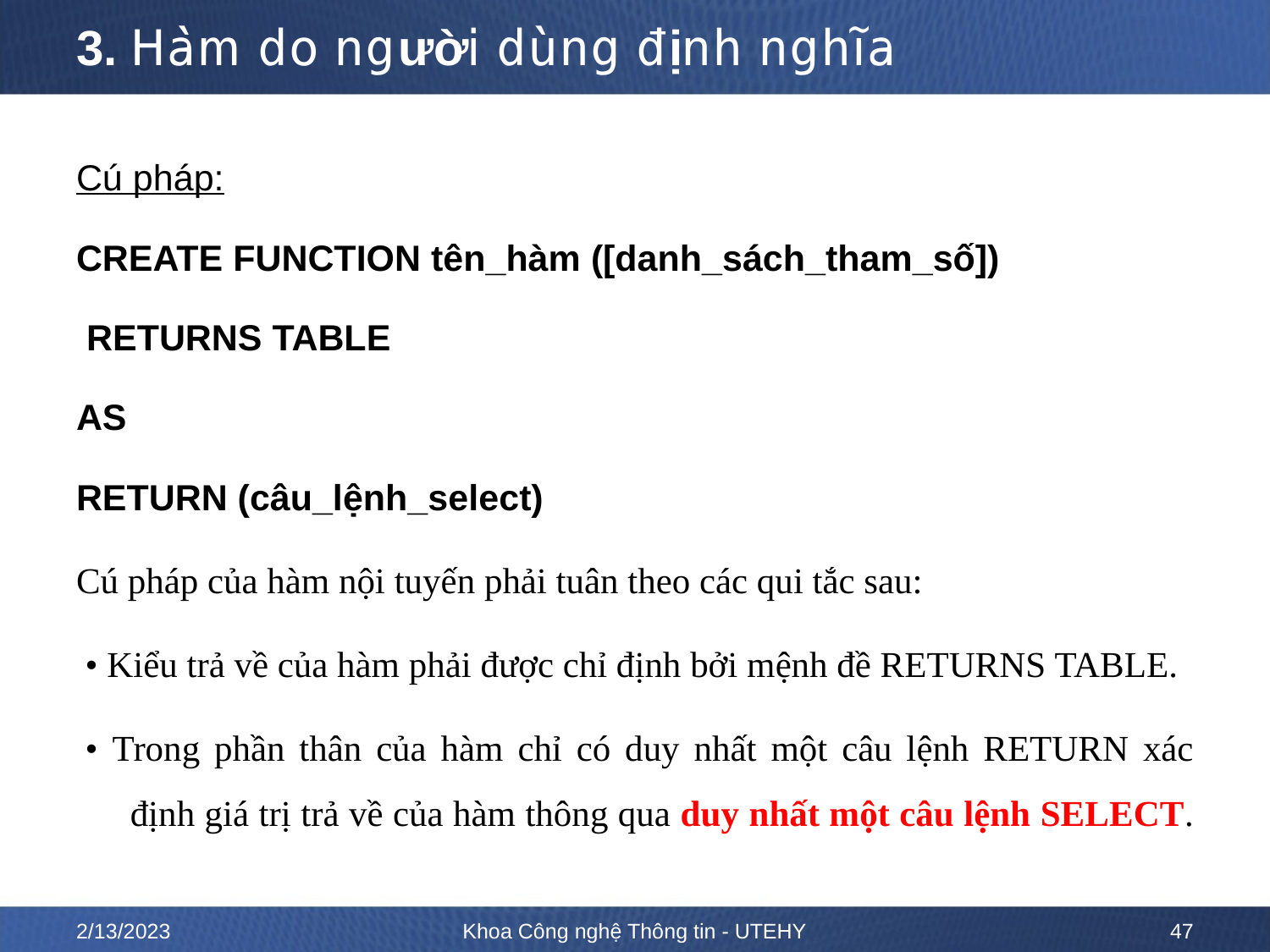

# 3. Hàm do người dùng định nghĩa
Cú pháp:
CREATE FUNCTION tên_hàm ([danh_sách_tham_số])
 RETURNS TABLE
AS
RETURN (câu_lệnh_select)
Cú pháp của hàm nội tuyến phải tuân theo các qui tắc sau:
 • Kiểu trả về của hàm phải được chỉ định bởi mệnh đề RETURNS TABLE.
 • Trong phần thân của hàm chỉ có duy nhất một câu lệnh RETURN xác định giá trị trả về của hàm thông qua duy nhất một câu lệnh SELECT.

2/13/2023
Khoa Công nghệ Thông tin - UTEHY
47